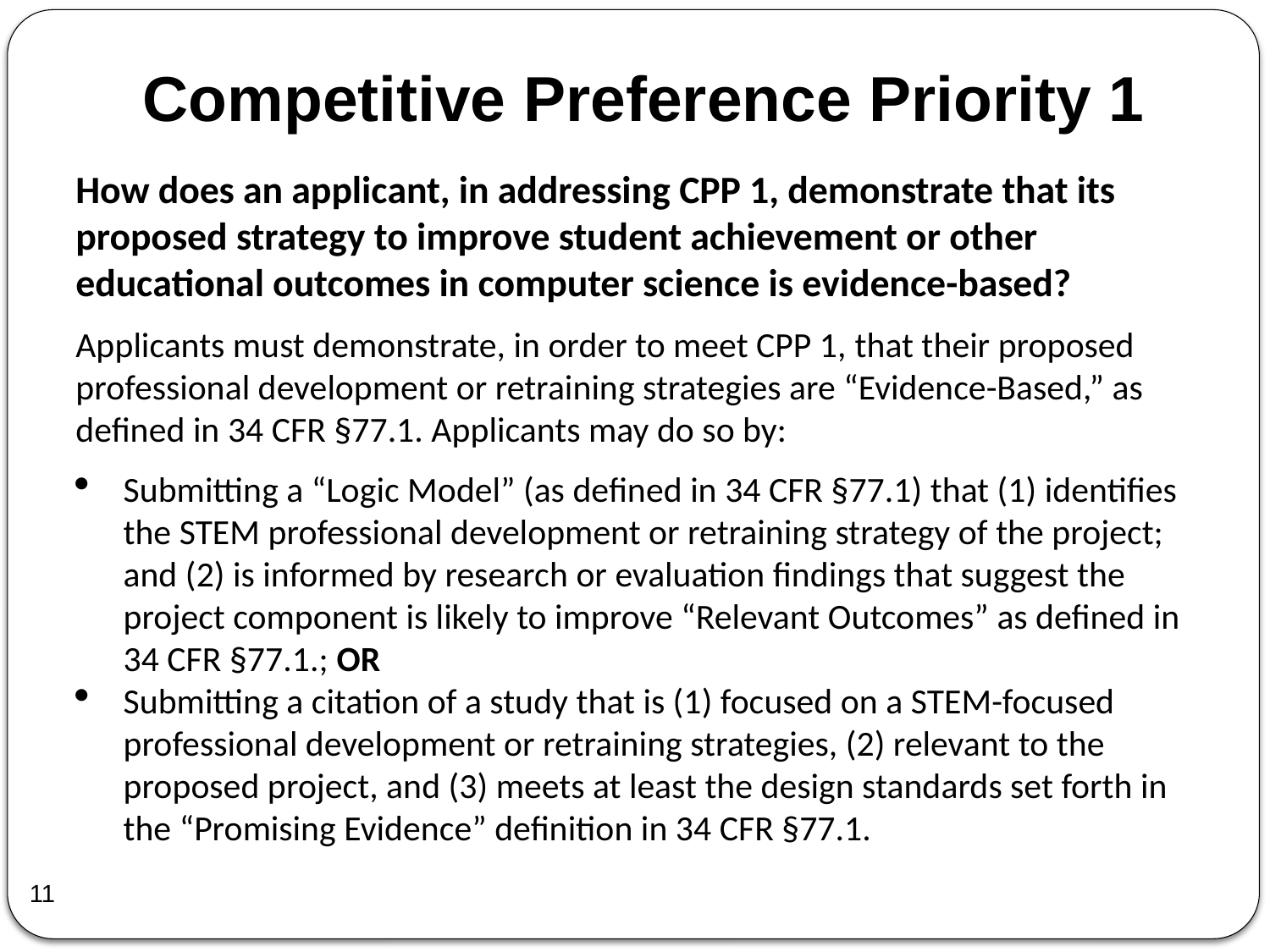

Competitive Preference Priority 1

How does an applicant, in addressing CPP 1, demonstrate that its proposed strategy to improve student achievement or other educational outcomes in computer science is evidence-based?
Applicants must demonstrate, in order to meet CPP 1, that their proposed professional development or retraining strategies are “Evidence-Based,” as defined in 34 CFR §77.1. Applicants may do so by:
Submitting a “Logic Model” (as defined in 34 CFR §77.1) that (1) identifies the STEM professional development or retraining strategy of the project; and (2) is informed by research or evaluation findings that suggest the project component is likely to improve “Relevant Outcomes” as defined in 34 CFR §77.1.; OR
Submitting a citation of a study that is (1) focused on a STEM-focused professional development or retraining strategies, (2) relevant to the proposed project, and (3) meets at least the design standards set forth in the “Promising Evidence” definition in 34 CFR §77.1.
11